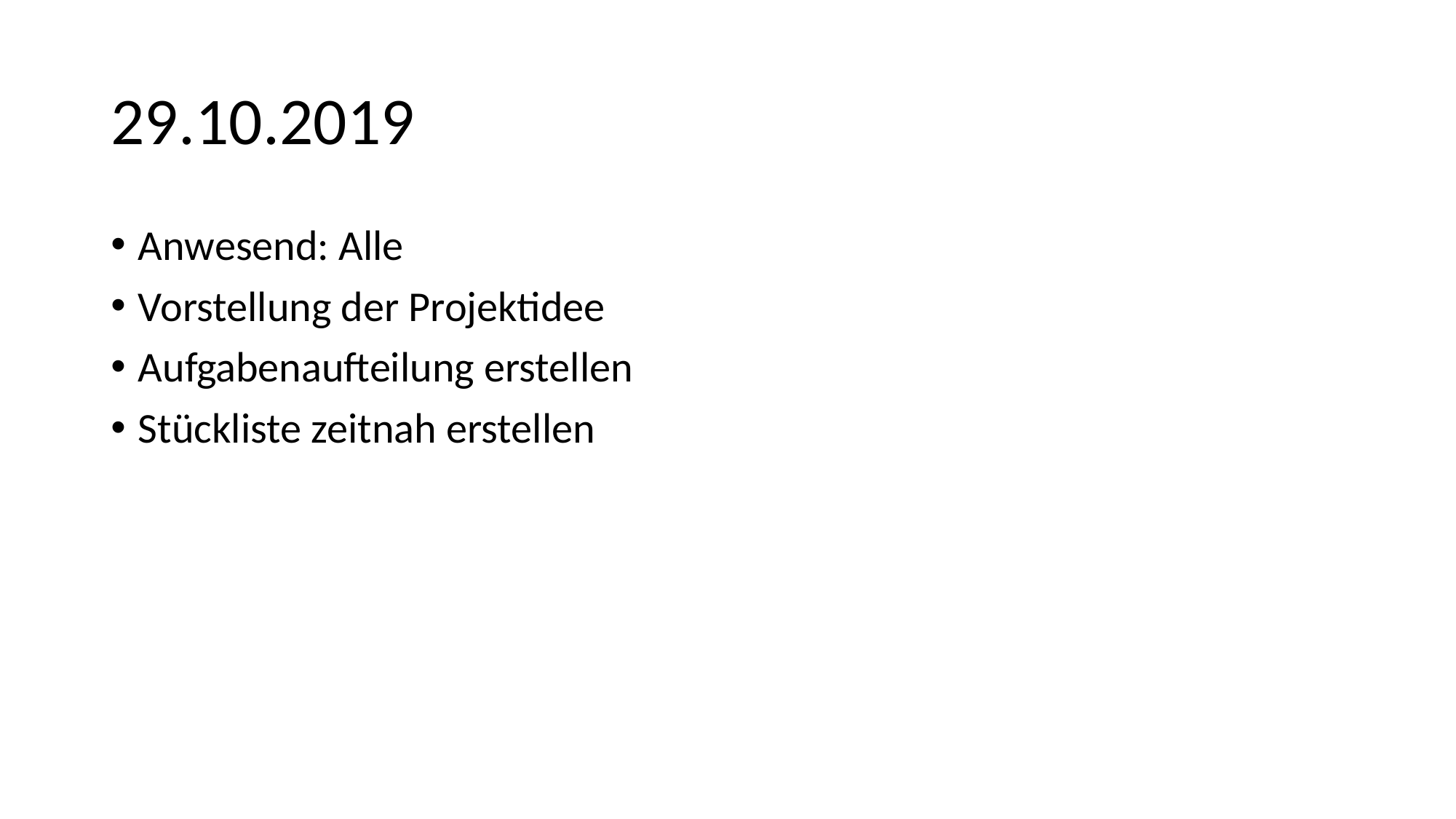

# 29.10.2019
Anwesend: Alle
Vorstellung der Projektidee
Aufgabenaufteilung erstellen
Stückliste zeitnah erstellen